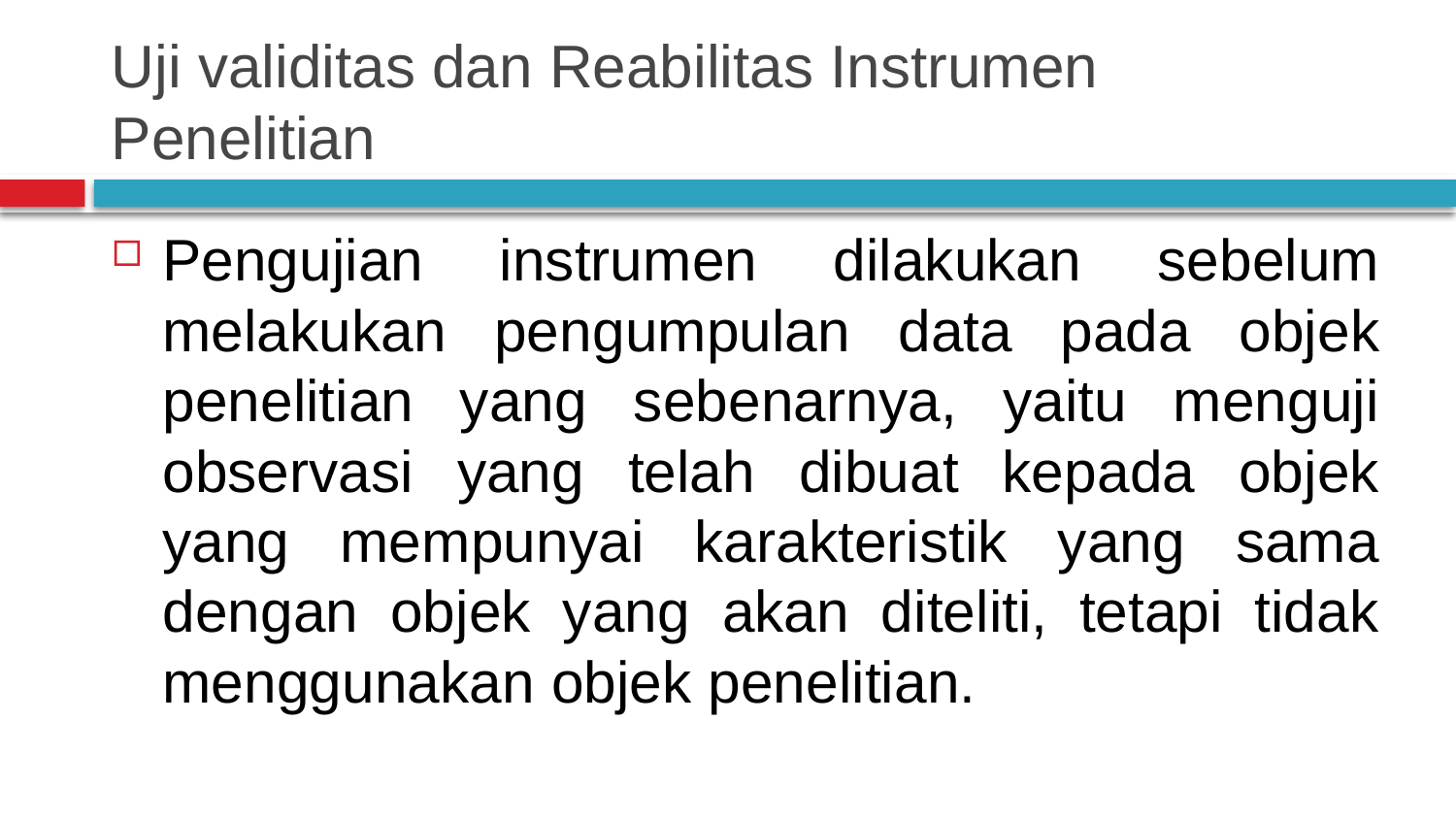

# Uji validitas dan Reabilitas Instrumen Penelitian
Pengujian instrumen dilakukan sebelum melakukan pengumpulan data pada objek penelitian yang sebenarnya, yaitu menguji observasi yang telah dibuat kepada objek yang mempunyai karakteristik yang sama dengan objek yang akan diteliti, tetapi tidak menggunakan objek penelitian.